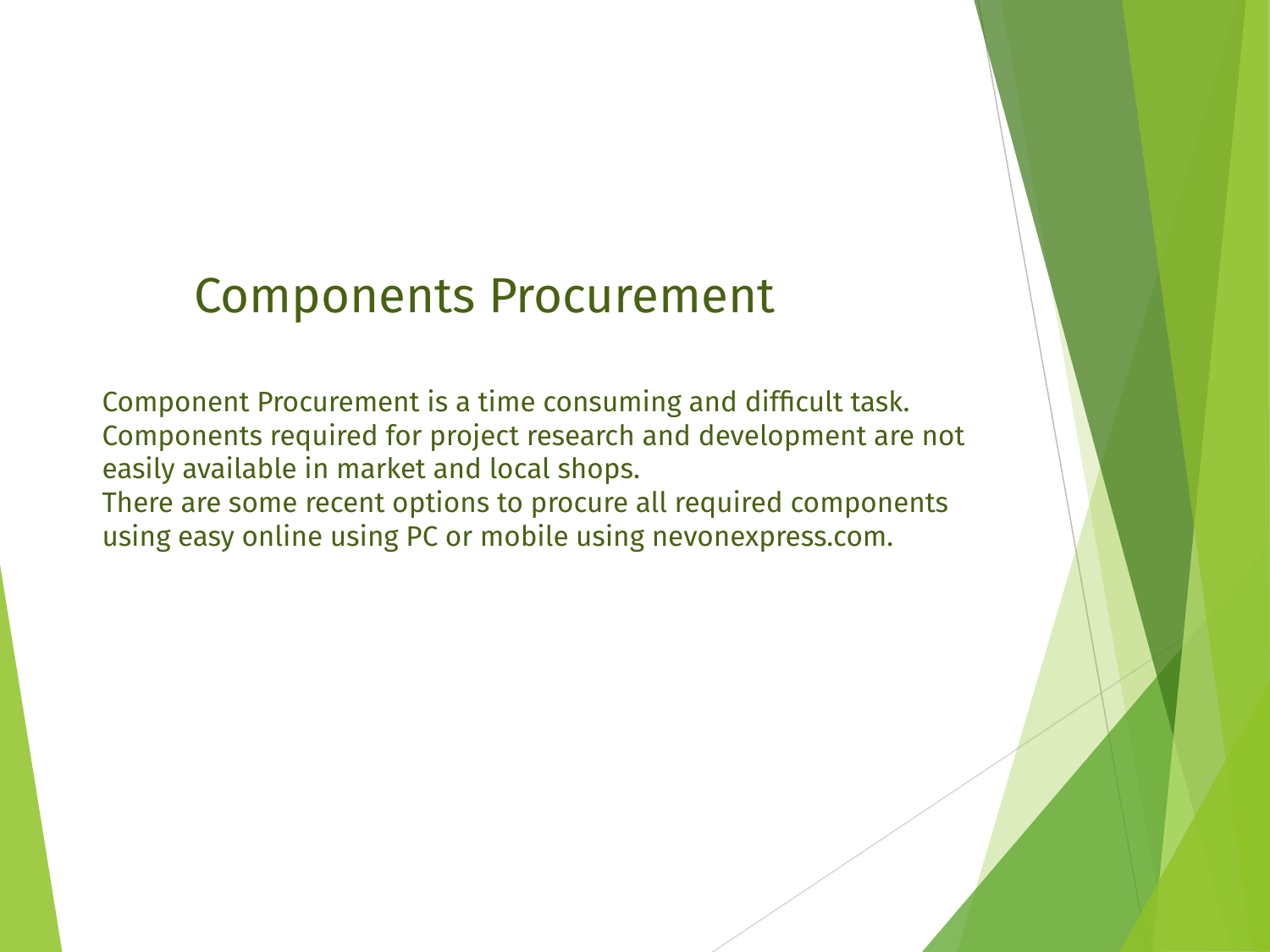

Components Procurement
Component Procurement is a time consuming and difficult task. Components required for project research and development are not easily available in market and local shops.
There are some recent options to procure all required components using easy online using PC or mobile using nevonexpress.com.